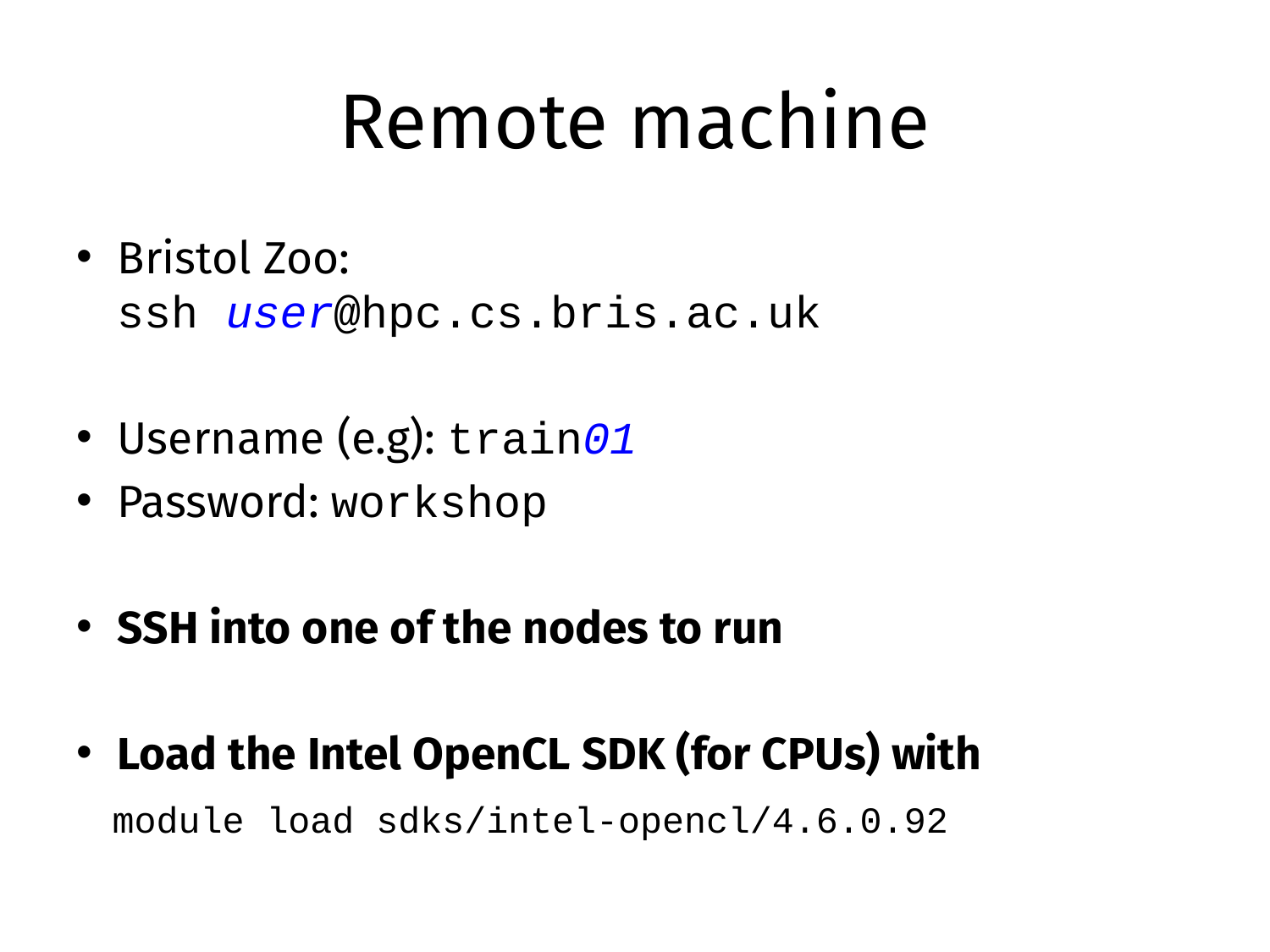

# Remote machine
Bristol Zoo:
ssh user@hpc.cs.bris.ac.uk

Username (e.g): train01
Password: workshop

SSH into one of the nodes to run

Load the Intel OpenCL SDK (for CPUs) with
   module load sdks/intel-opencl/4.6.0.92